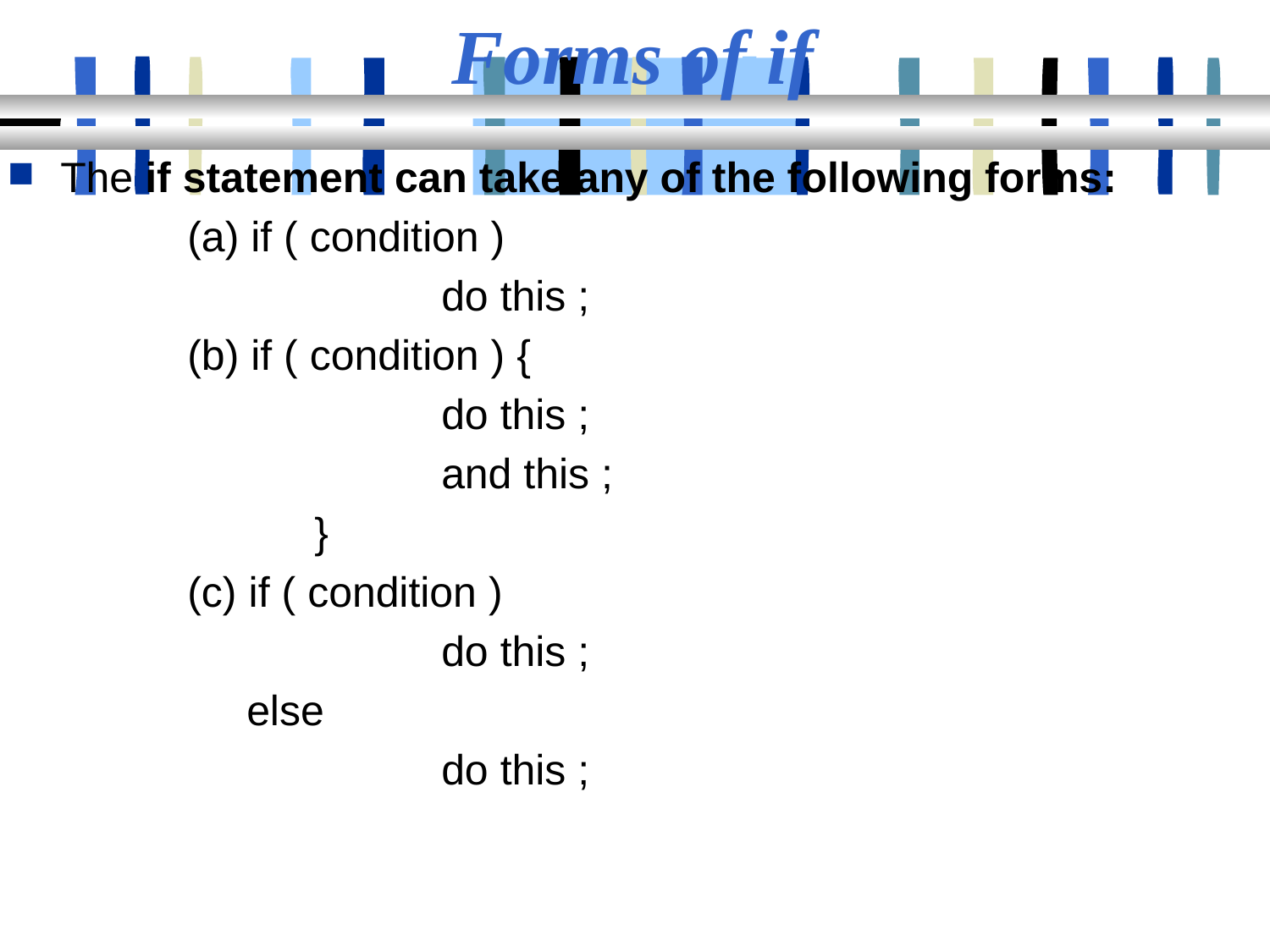

# Forms of if
The if statement can take any of the following forms:
		(a) if ( condition )
				do this ;
		(b) if ( condition ) {
				do this ;
				and this ;
			}
		(c) if ( condition )
				do this ;
		     else
				do this ;